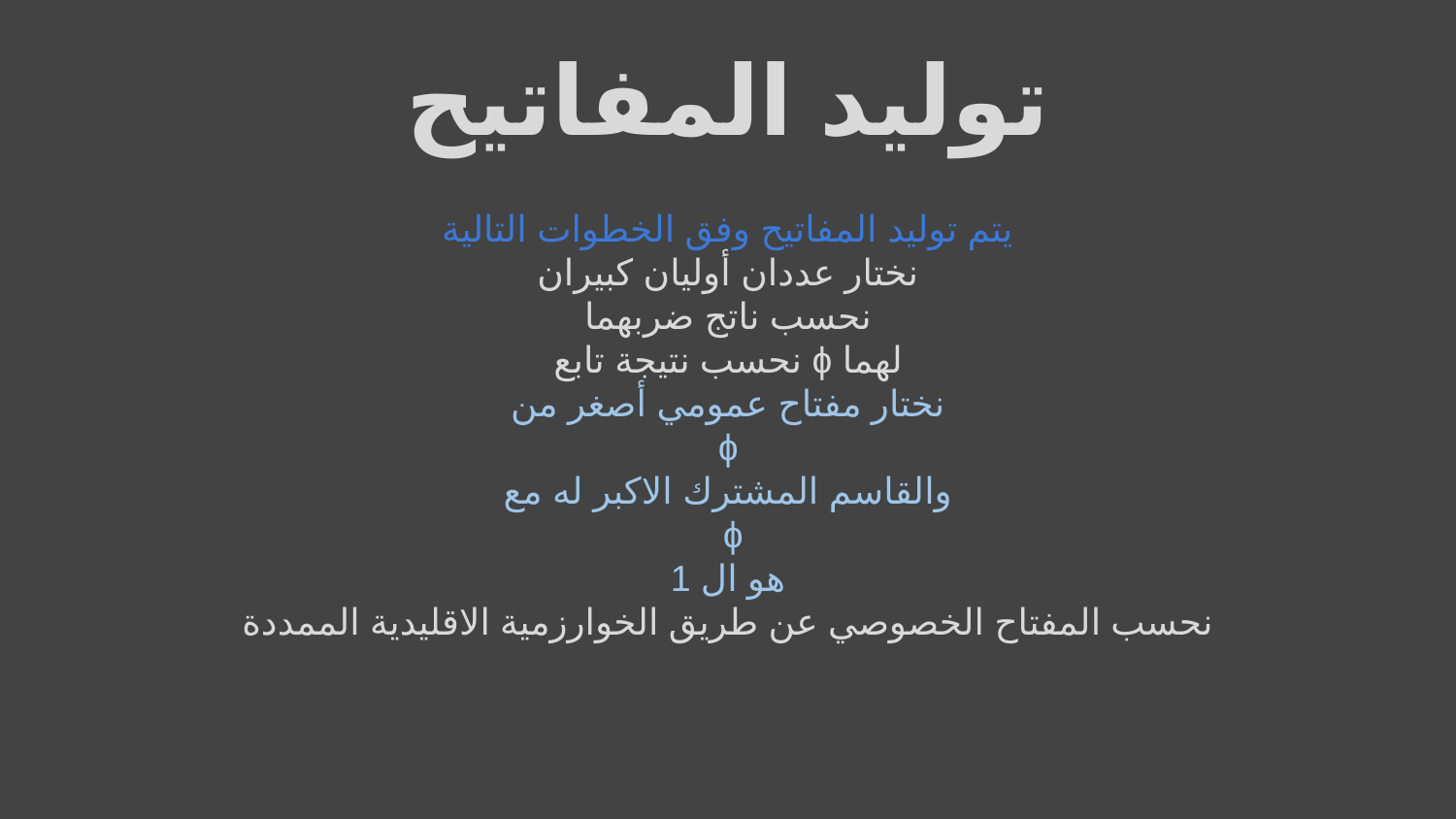

# توليد المفاتيح
يتم توليد المفاتيح وفق الخطوات التالية
نختار عددان أوليان كبيران
نحسب ناتج ضربهما
نحسب نتيجة تابع ɸ لهما
نختار مفتاح عمومي أصغر من
 ɸ
والقاسم المشترك الاكبر له مع
 ɸ
 هو ال 1
نحسب المفتاح الخصوصي عن طريق الخوارزمية الاقليدية الممددة